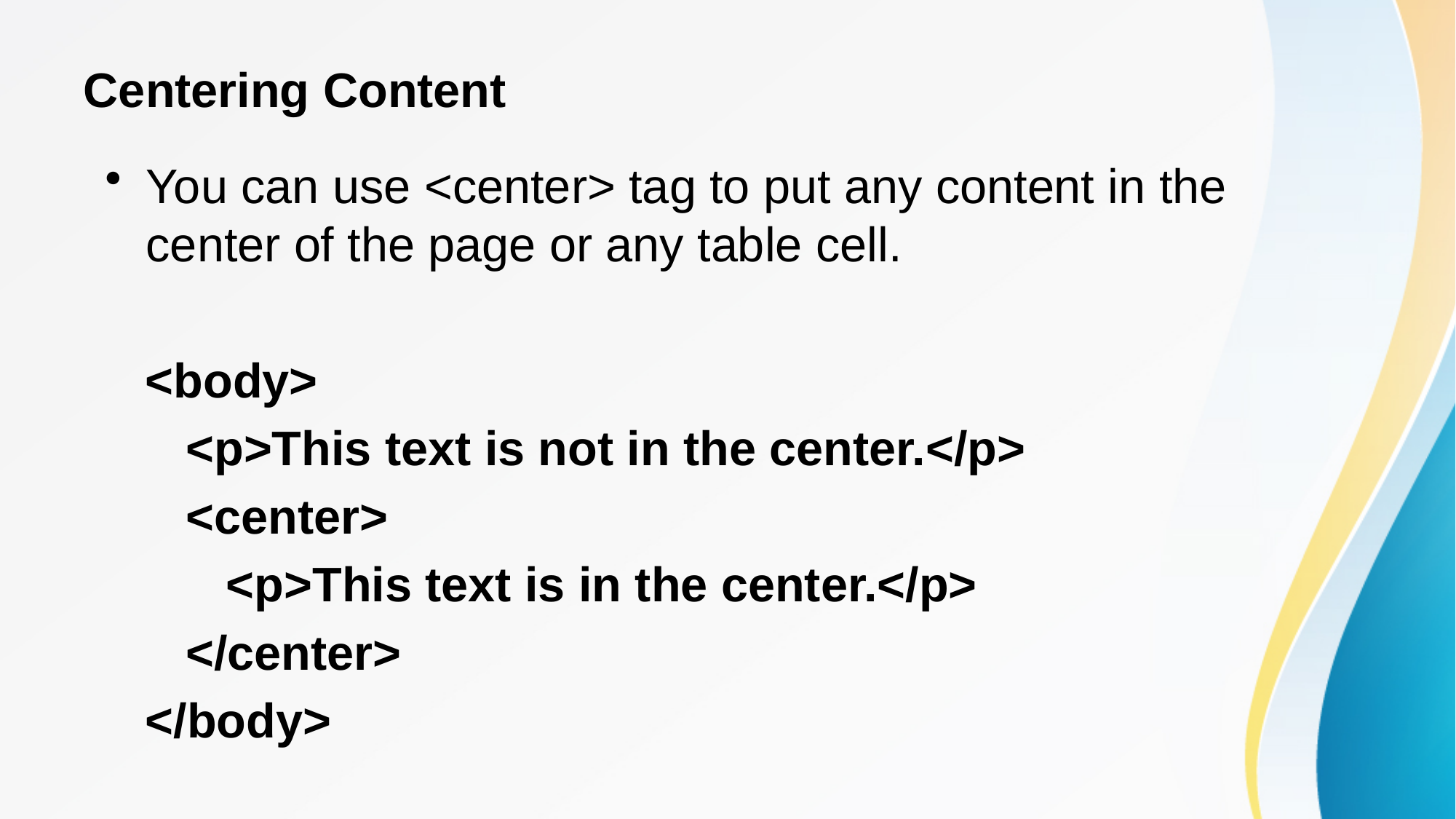

# Centering Content
You can use <center> tag to put any content in the center of the page or any table cell.

   <body>
      <p>This text is not in the center.</p>
      <center>
         <p>This text is in the center.</p>
      </center>
   </body>